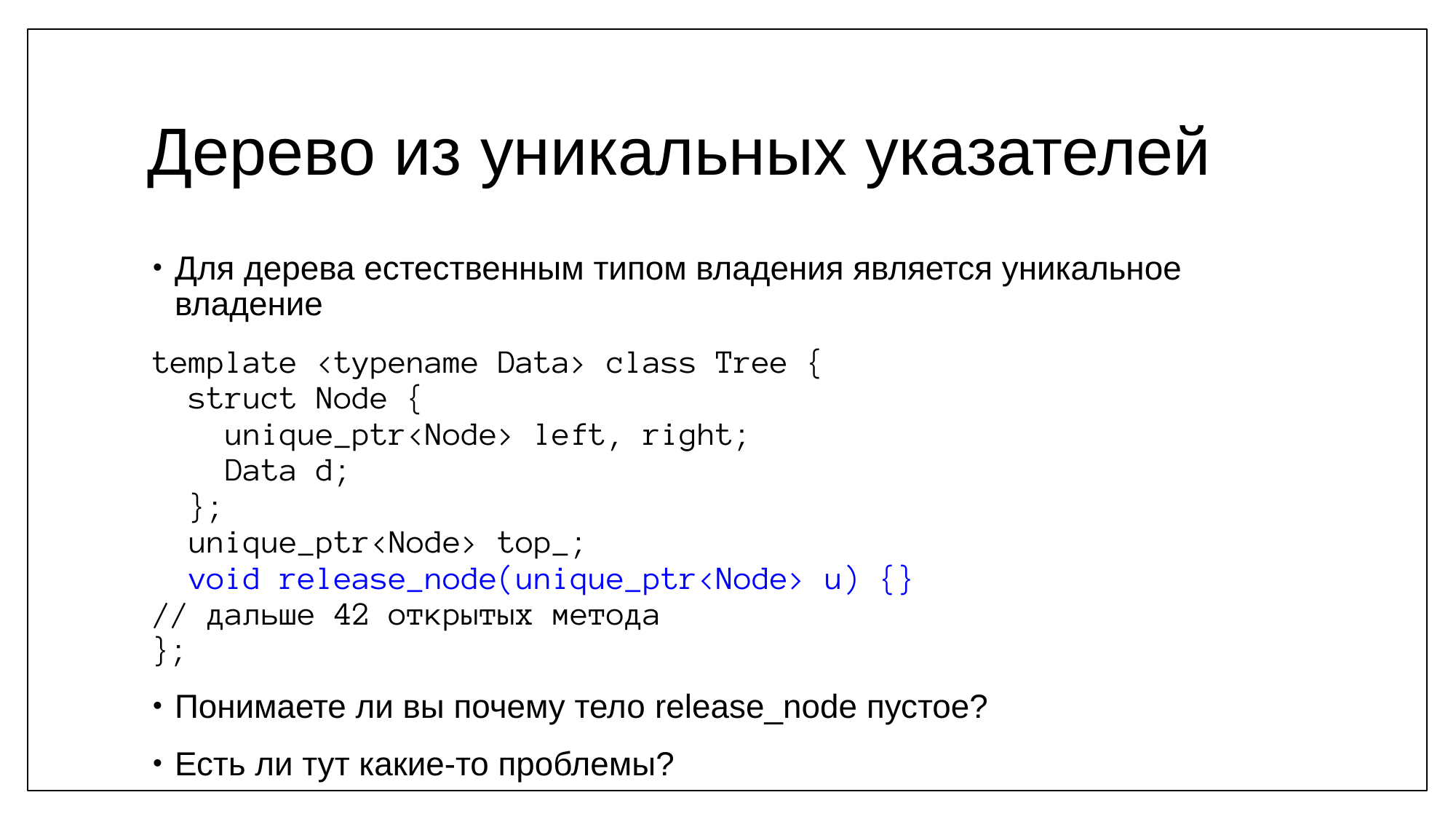

# Дерево из уникальных указателей
Для дерева естественным типом владения является уникальное владение
template <typename Data> class Tree {
  struct Node {
    unique_ptr<Node> left, right;
    Data d;
  };
  unique_ptr<Node> top_;
  void release_node(unique_ptr<Node> u) {}
// дальше 42 открытых метода
};
Понимаете ли вы почему тело release_node пустое?
Есть ли тут какие-то проблемы?